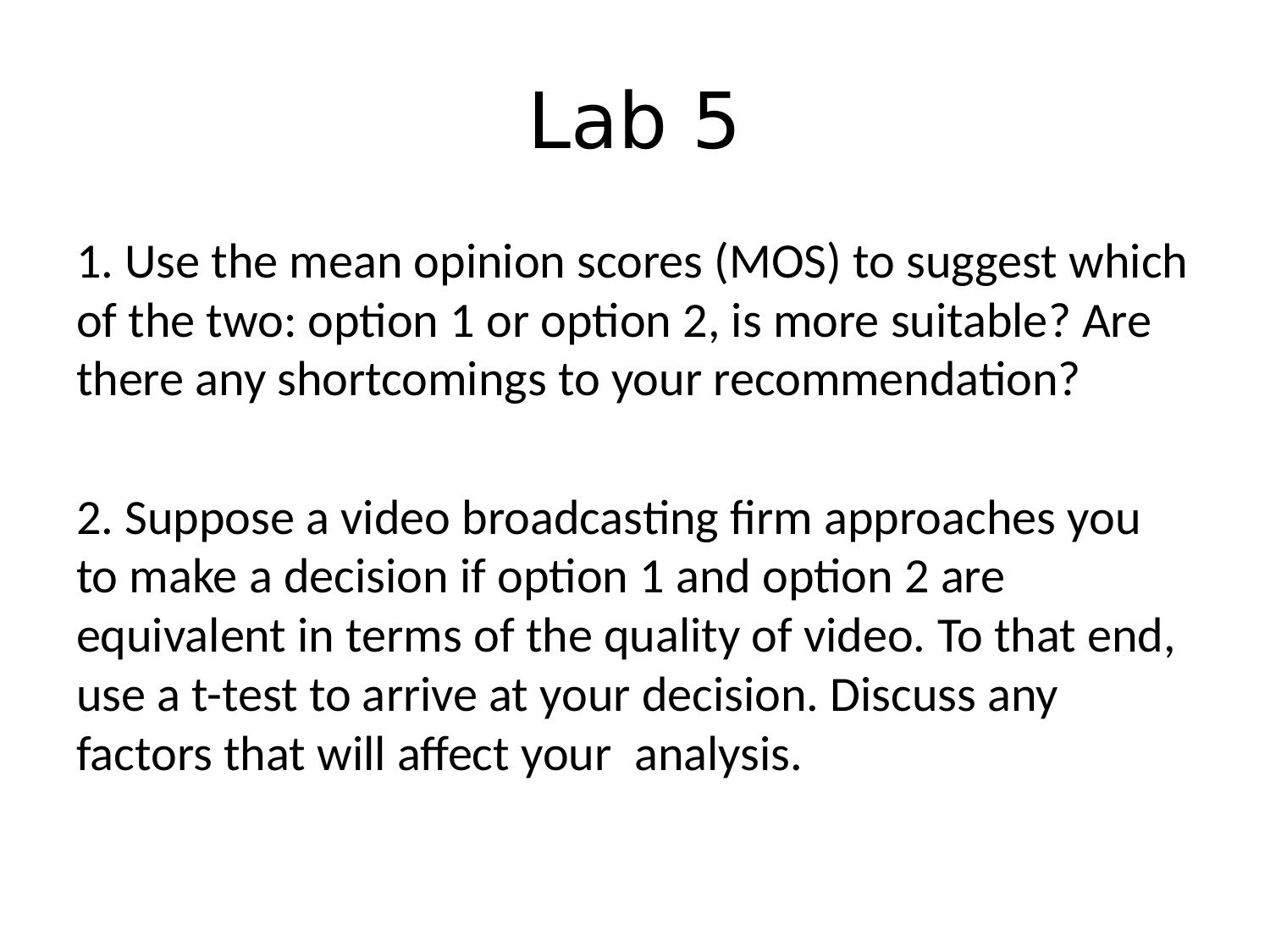

# Lab 5
1. Use the mean opinion scores (MOS) to suggest which of the two: option 1 or option 2, is more suitable? Are there any shortcomings to your recommendation?

2. Suppose a video broadcasting firm approaches you to make a decision if option 1 and option 2 are equivalent in terms of the quality of video. To that end, use a t-test to arrive at your decision. Discuss any factors that will affect your  analysis.